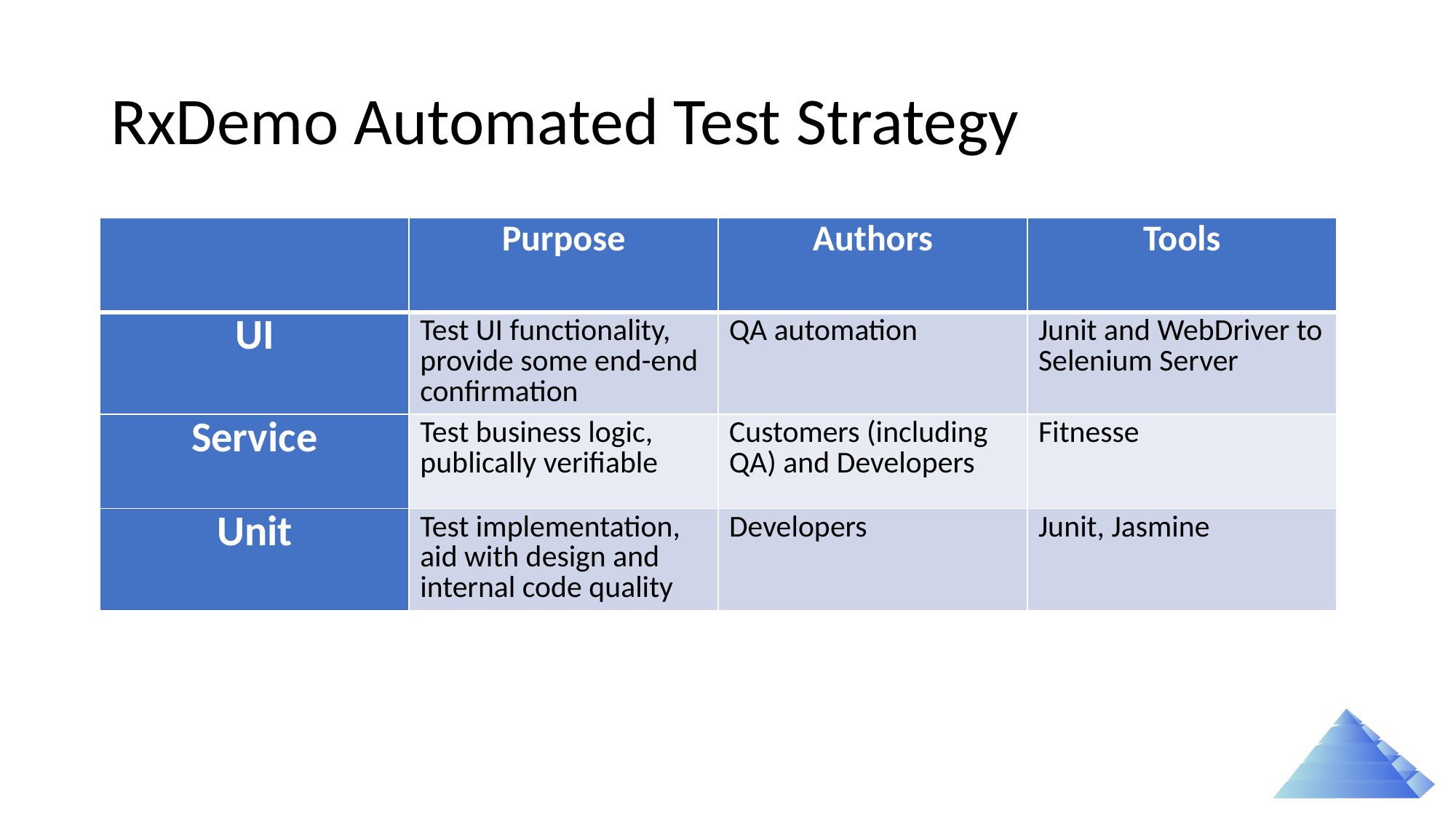

# RxDemo Automated Test Strategy
|  | Purpose | Authors | Tools |
| --- | --- | --- | --- |
| UI | Test UI functionality, provide some end-end confirmation | QA automation | Junit and WebDriver to Selenium Server |
| Service | Test business logic, publically verifiable | Customers (including QA) and Developers | Fitnesse |
| Unit | Test implementation, aid with design and internal code quality | Developers | Junit, Jasmine |